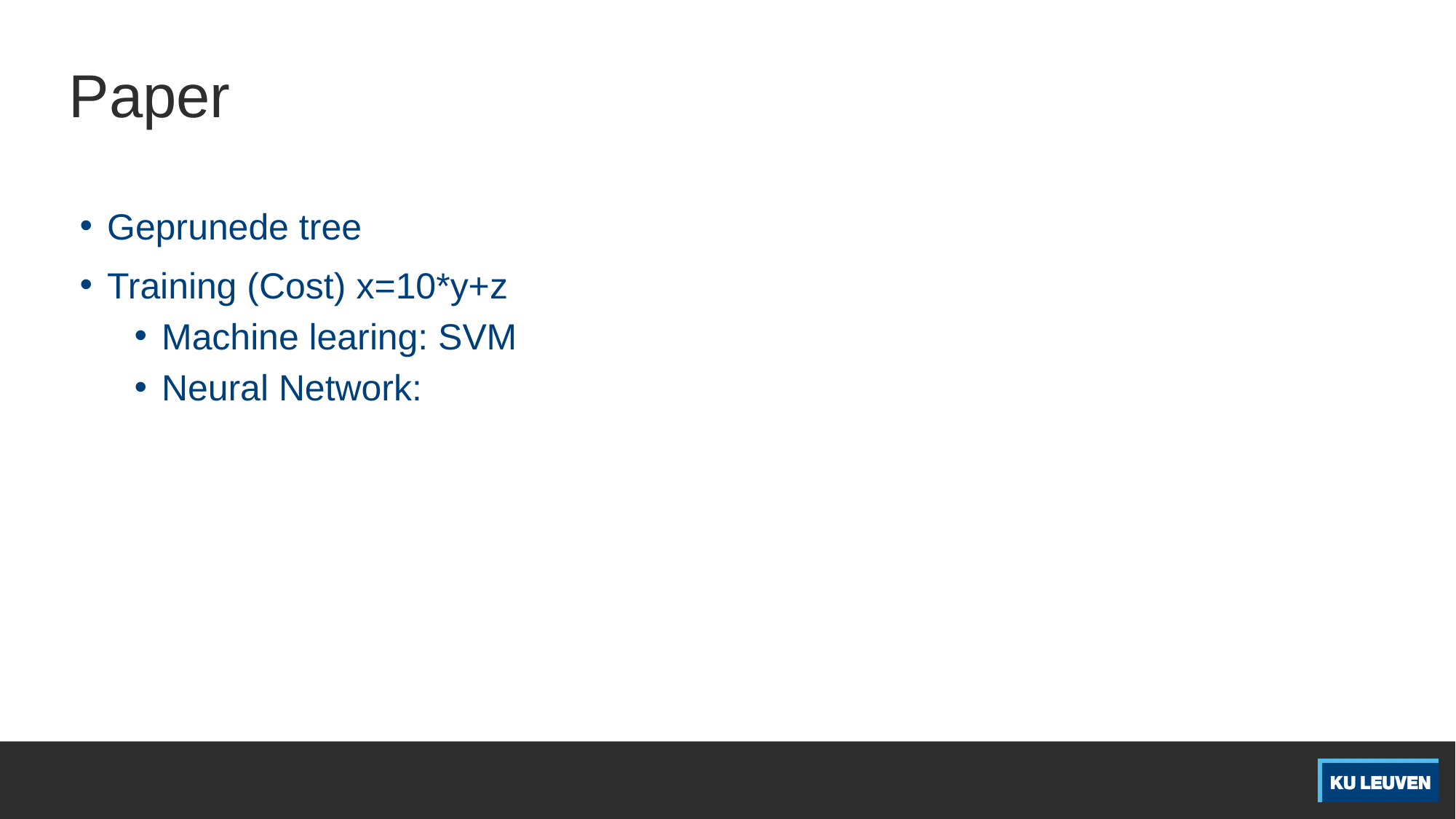

# Paper
Geprunede tree
Training (Cost) x=10*y+z
Machine learing: SVM
Neural Network: